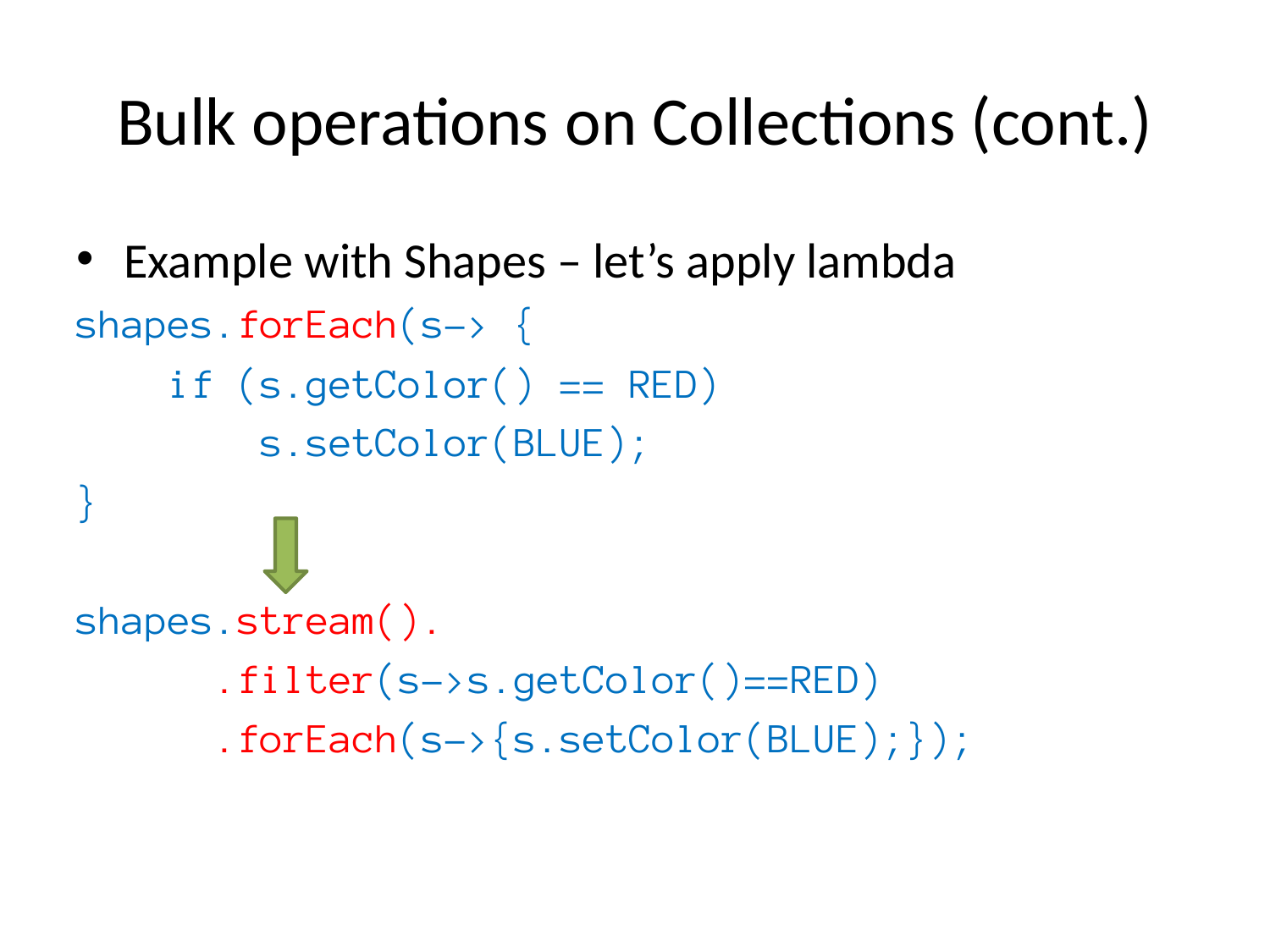

# Bulk operations on Collections (cont.)
Example with Shapes – let’s apply lambda
shapes.forEach(s-> {
    if (s.getColor() == RED)
        s.setColor(BLUE);
}

shapes.stream().
      .filter(s->s.getColor()==RED)
      .forEach(s->{s.setColor(BLUE);});